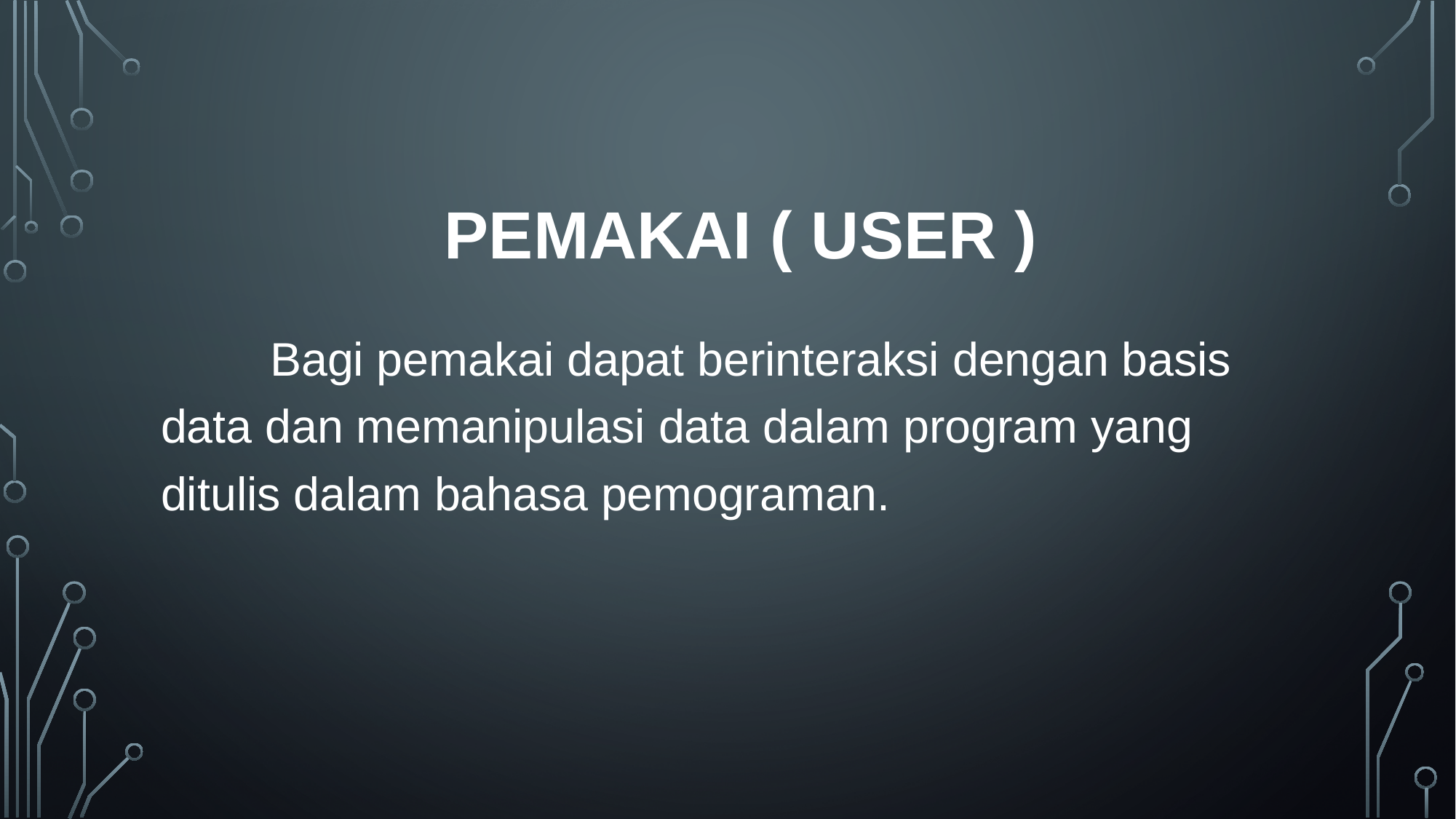

# Pemakai ( User )
	Bagi pemakai dapat berinteraksi dengan basis data dan memanipulasi data dalam program yang ditulis dalam bahasa pemograman.